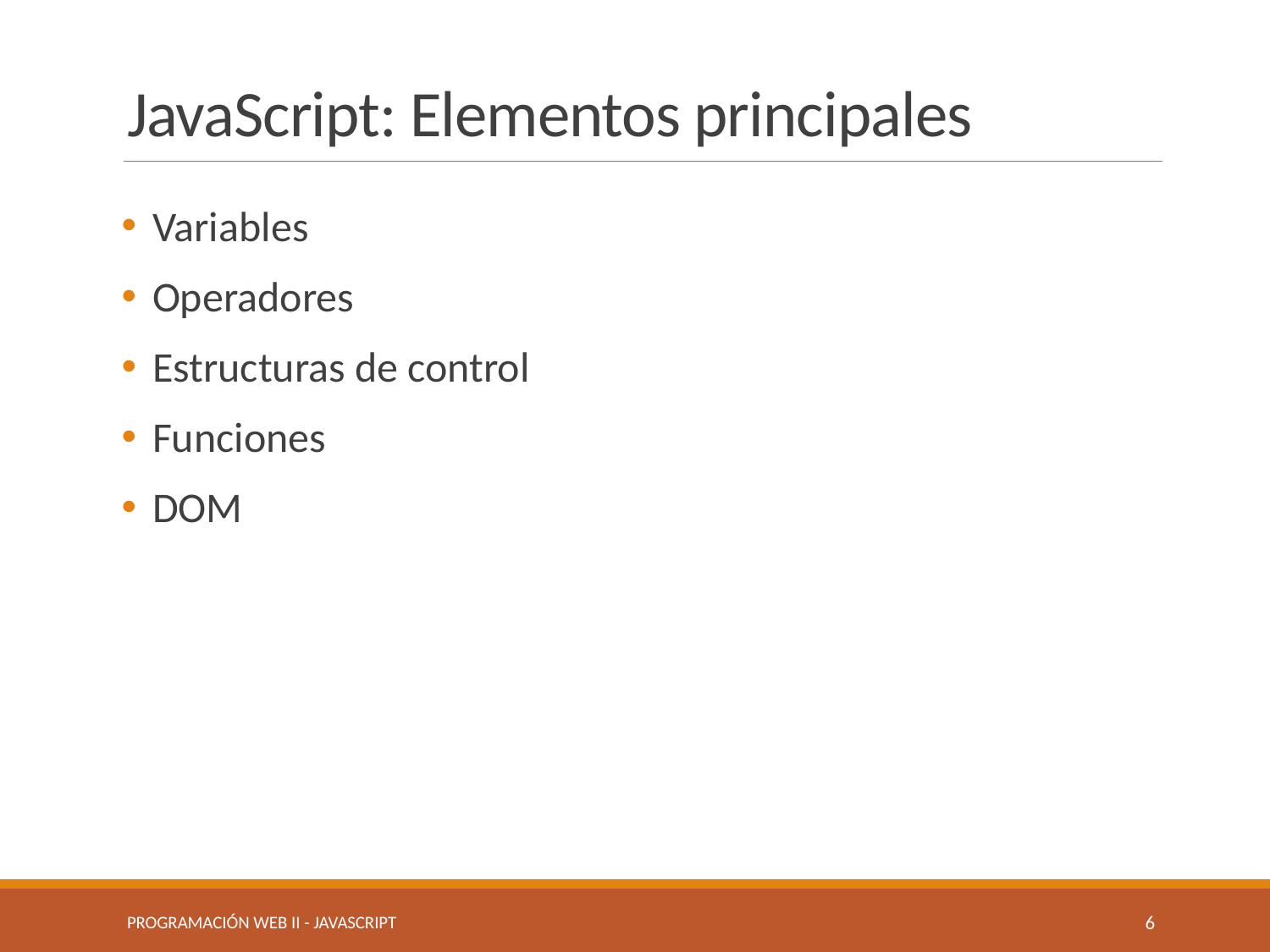

# JavaScript: Elementos principales
Variables
Operadores
Estructuras de control
Funciones
DOM
Programación Web II - JavaScript
6